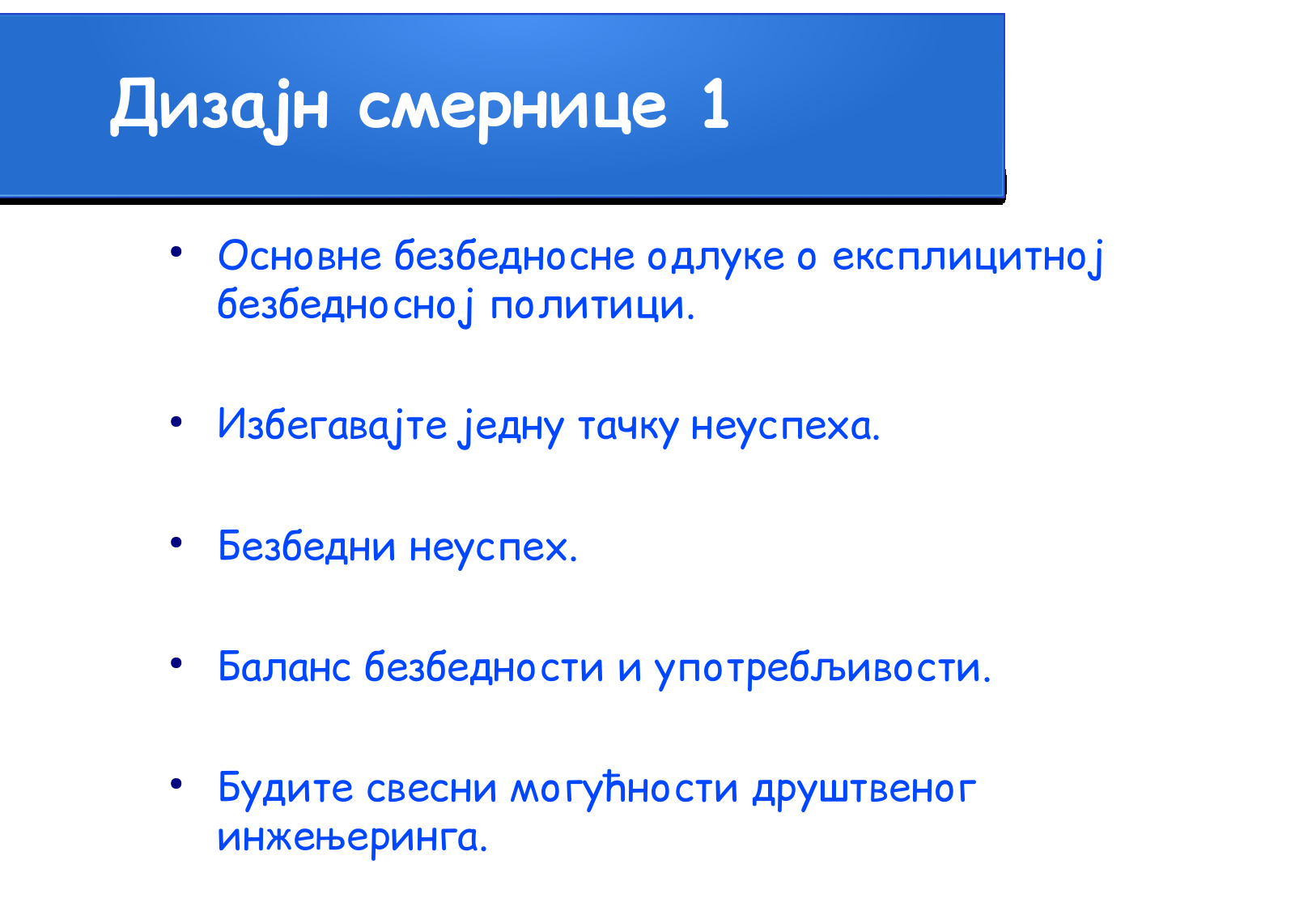

Дизајн смернице 1
Основнe безбедноснe одлуке о експлицитноj безбедносној политици.

Избегавајте једну тачку неуспеха.

Безбедни неуспех.

Баланс безбедности и употребљивости.

Будите свесни могућности друштвеног инжењеринга.